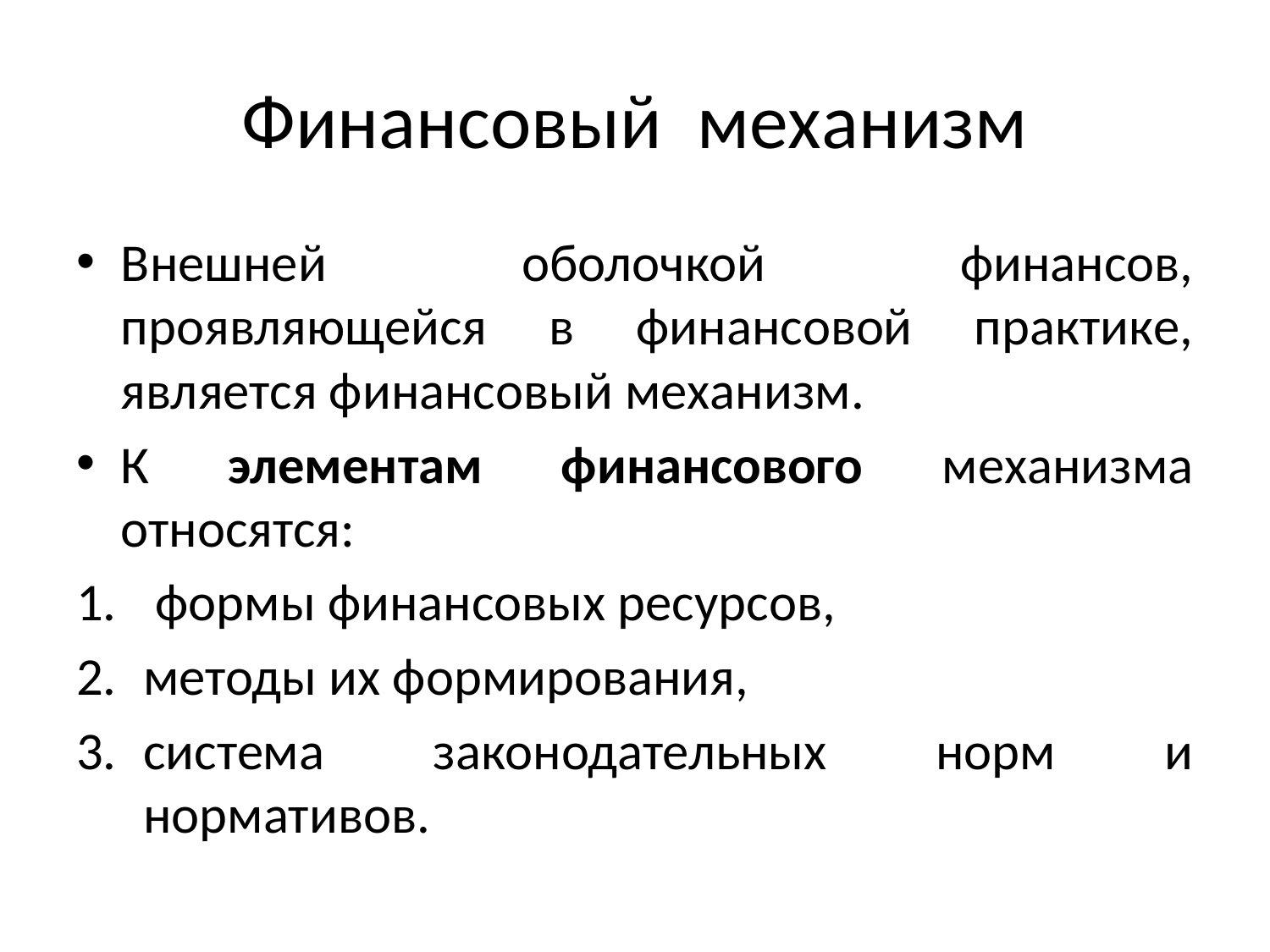

# Финансовый  механизм
Внешней оболочкой финансов, проявляющейся в финансовой практике, является финансовый механизм.
К элементам финансового механизма относятся:
 формы финансовых ресурсов,
методы их формирования,
система законодательных норм и нормативов.